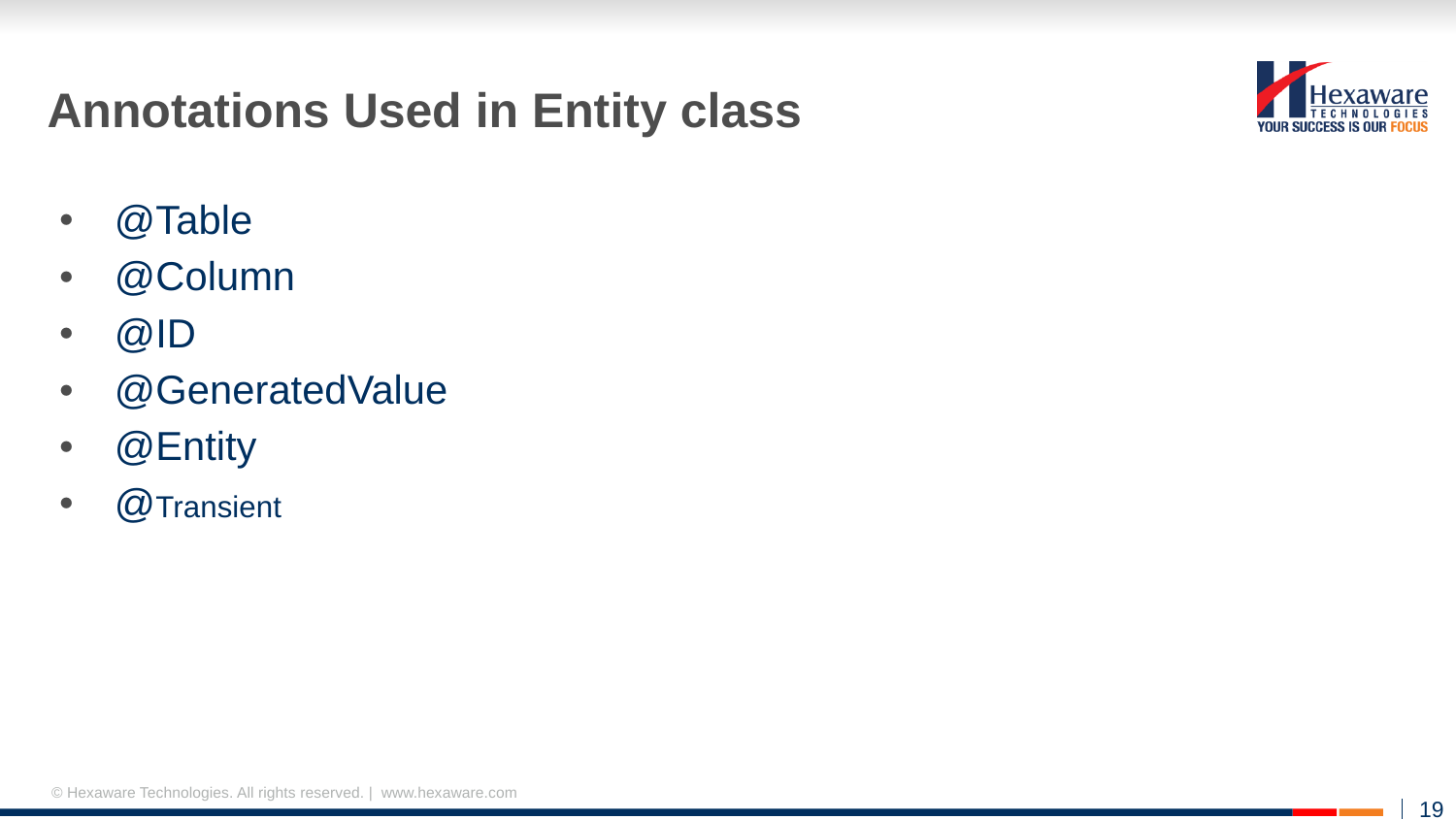

# Annotations Used in Entity class
@Table
@Column
@ID
@GeneratedValue
@Entity
@Transient